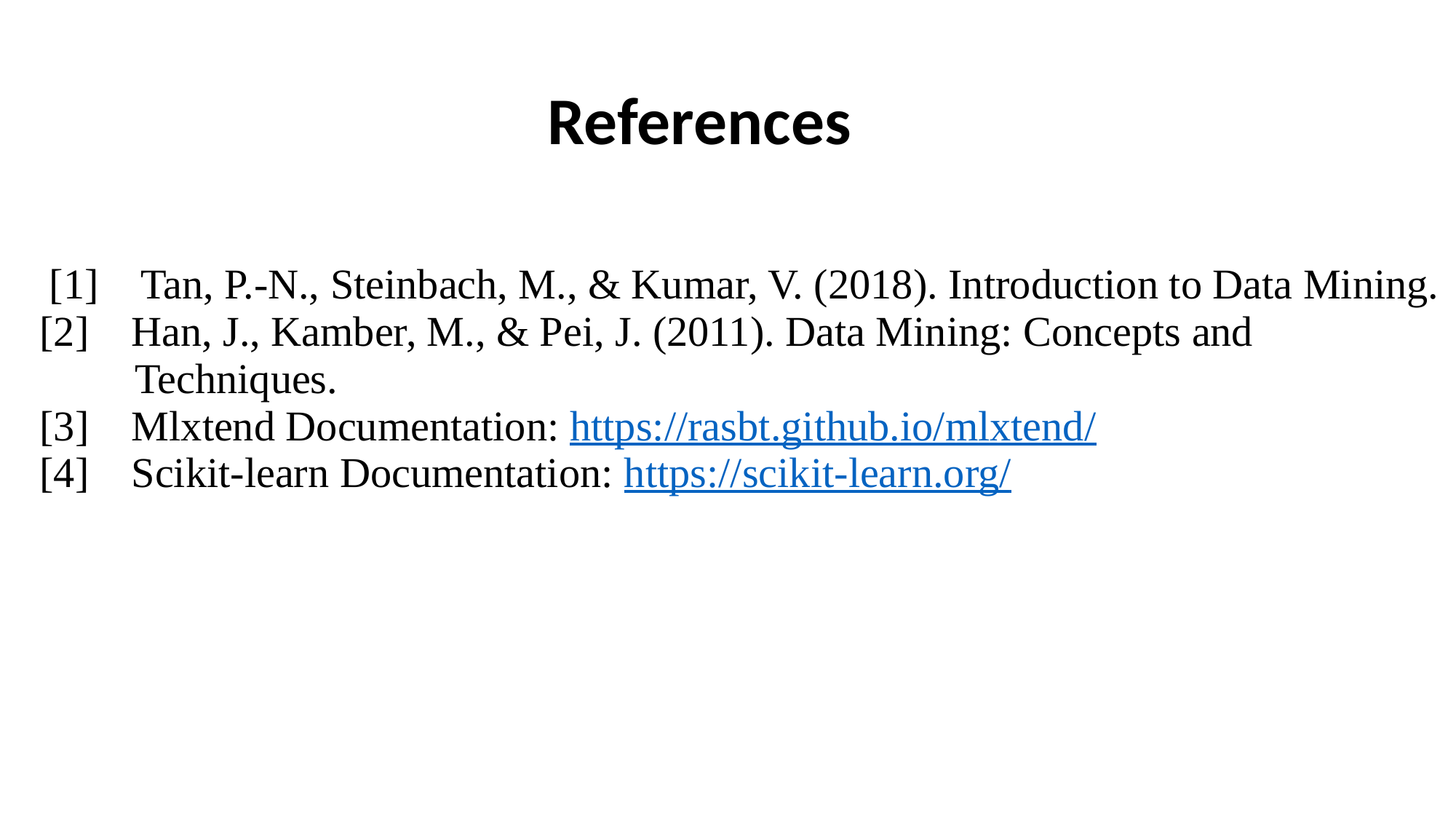

# References
 [1]    Tan, P.-N., Steinbach, M., & Kumar, V. (2018). Introduction to Data Mining.
[2]    Han, J., Kamber, M., & Pei, J. (2011). Data Mining: Concepts and
         Techniques.
[3]    Mlxtend Documentation: https://rasbt.github.io/mlxtend/
[4]    Scikit-learn Documentation: https://scikit-learn.org/